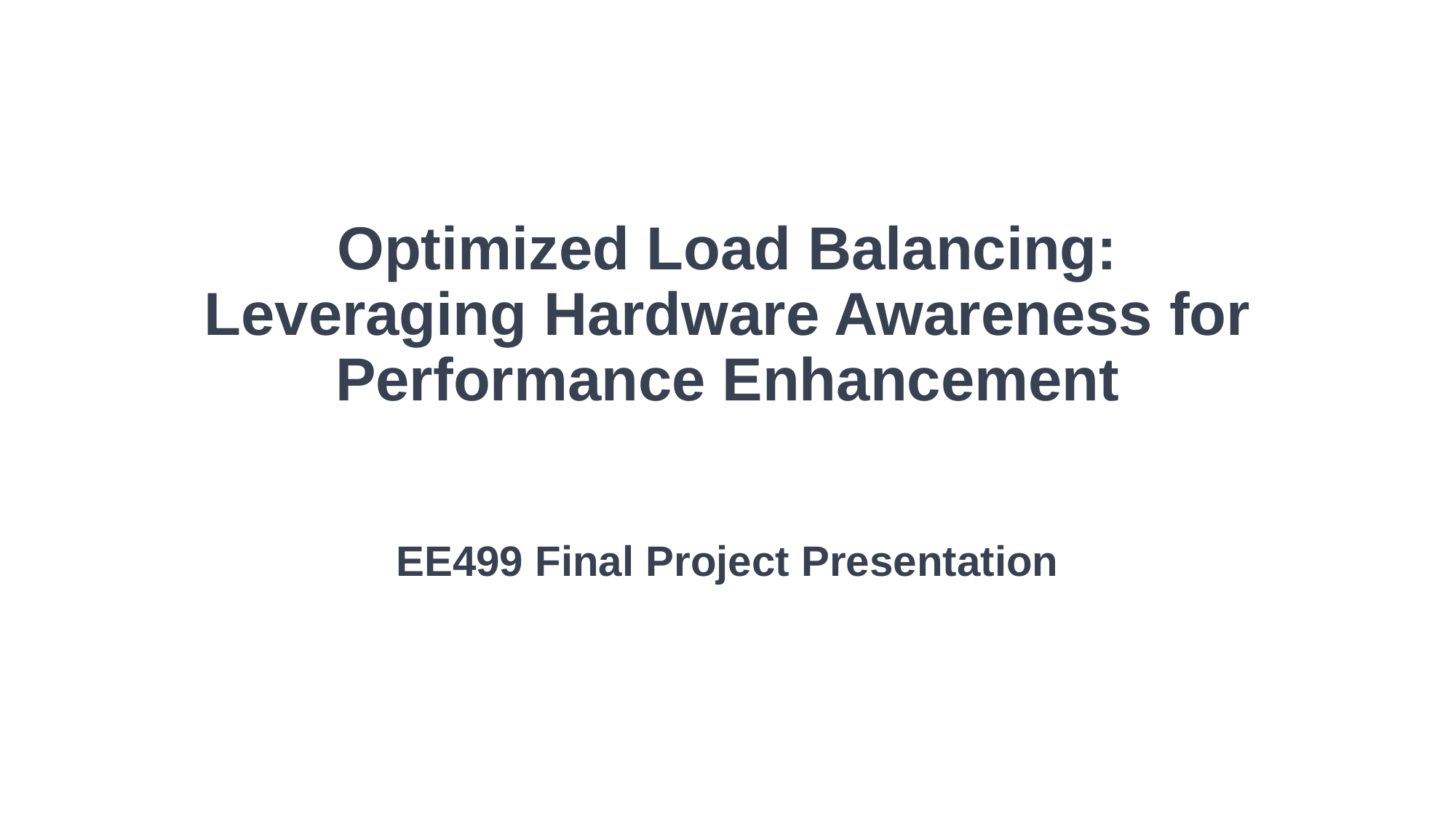

# Optimized Load Balancing: Leveraging Hardware Awareness for Performance Enhancement
EE499 Final Project Presentation